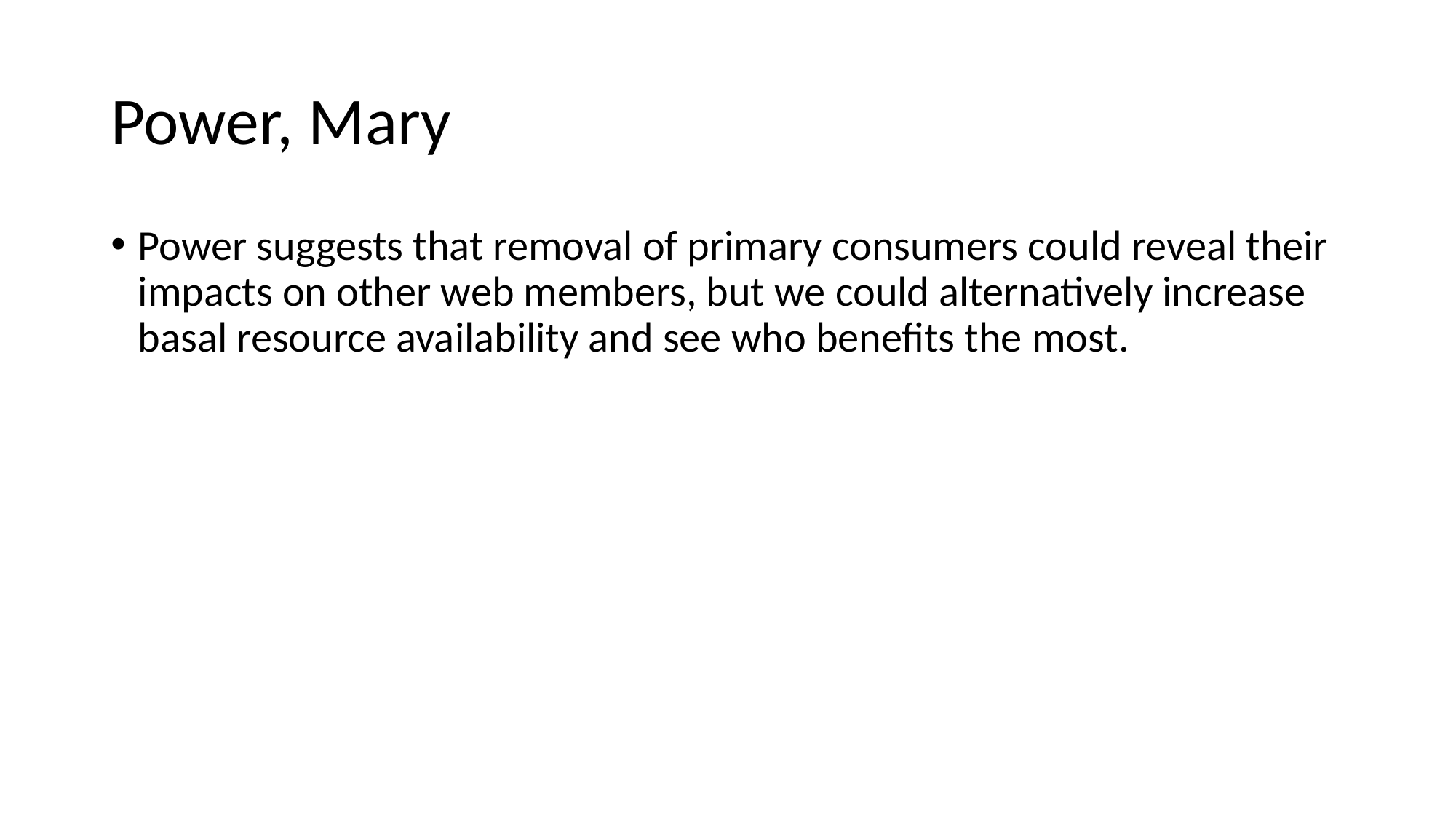

# Power, Mary
Power suggests that removal of primary consumers could reveal their impacts on other web members, but we could alternatively increase basal resource availability and see who benefits the most.